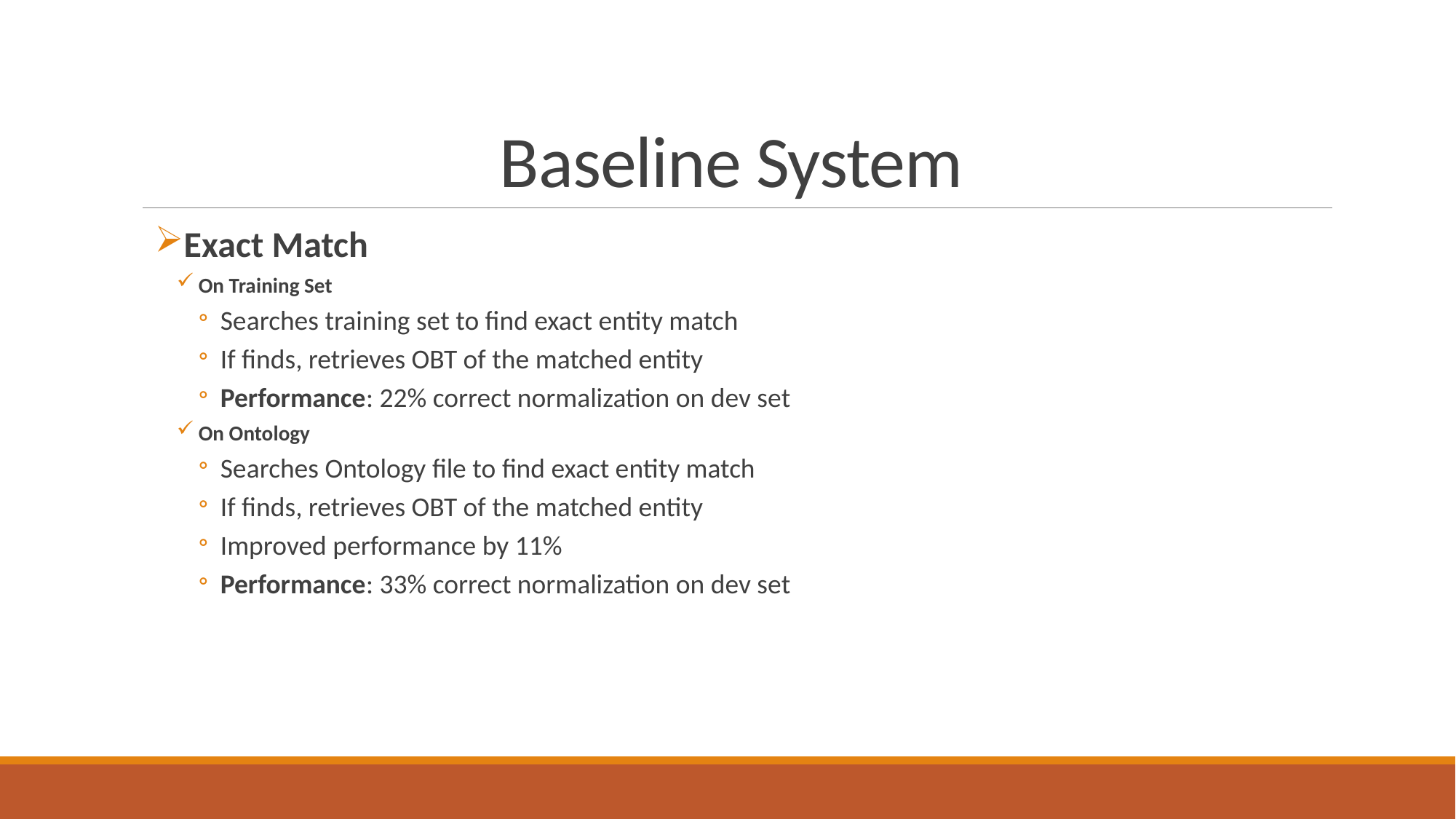

# Baseline System
Exact Match
On Training Set
Searches training set to find exact entity match
If finds, retrieves OBT of the matched entity
Performance: 22% correct normalization on dev set
On Ontology
Searches Ontology file to find exact entity match
If finds, retrieves OBT of the matched entity
Improved performance by 11%
Performance: 33% correct normalization on dev set